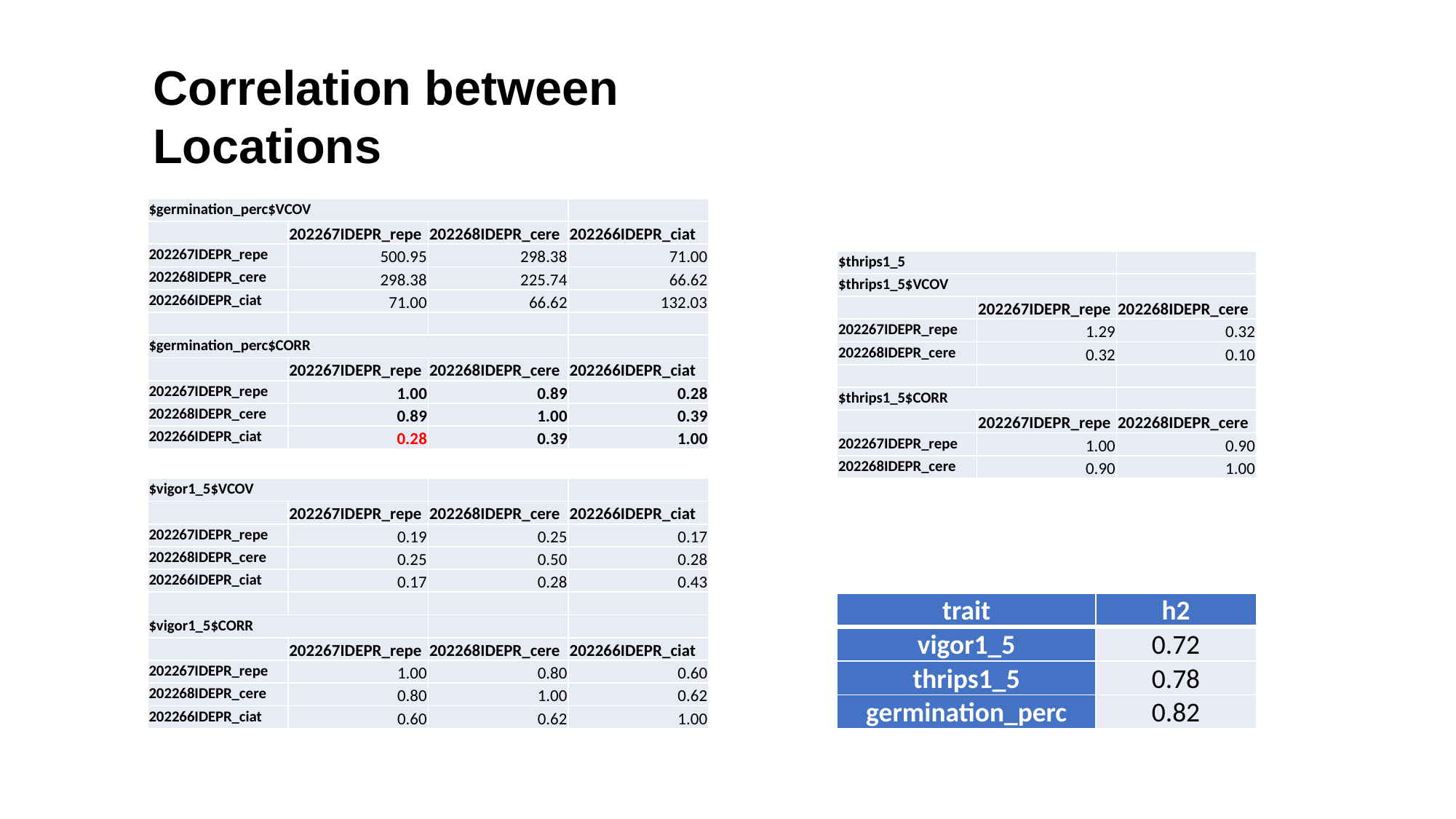

Correlation between Locations
| $germination\_perc$VCOV |  |  |  |
| --- | --- | --- | --- |
|  | 202267IDEPR\_repe | 202268IDEPR\_cere | 202266IDEPR\_ciat |
| 202267IDEPR\_repe | 500.95 | 298.38 | 71.00 |
| 202268IDEPR\_cere | 298.38 | 225.74 | 66.62 |
| 202266IDEPR\_ciat | 71.00 | 66.62 | 132.03 |
|  |  |  |  |
| $germination\_perc$CORR |  |  |  |
|  | 202267IDEPR\_repe | 202268IDEPR\_cere | 202266IDEPR\_ciat |
| 202267IDEPR\_repe | 1.00 | 0.89 | 0.28 |
| 202268IDEPR\_cere | 0.89 | 1.00 | 0.39 |
| 202266IDEPR\_ciat | 0.28 | 0.39 | 1.00 |
| $thrips1\_5 |  |  |
| --- | --- | --- |
| $thrips1\_5$VCOV |  |  |
|  | 202267IDEPR\_repe | 202268IDEPR\_cere |
| 202267IDEPR\_repe | 1.29 | 0.32 |
| 202268IDEPR\_cere | 0.32 | 0.10 |
|  |  |  |
| $thrips1\_5$CORR |  |  |
|  | 202267IDEPR\_repe | 202268IDEPR\_cere |
| 202267IDEPR\_repe | 1.00 | 0.90 |
| 202268IDEPR\_cere | 0.90 | 1.00 |
| $vigor1\_5$VCOV |  |  |  |
| --- | --- | --- | --- |
|  | 202267IDEPR\_repe | 202268IDEPR\_cere | 202266IDEPR\_ciat |
| 202267IDEPR\_repe | 0.19 | 0.25 | 0.17 |
| 202268IDEPR\_cere | 0.25 | 0.50 | 0.28 |
| 202266IDEPR\_ciat | 0.17 | 0.28 | 0.43 |
|  |  |  |  |
| $vigor1\_5$CORR |  |  |  |
|  | 202267IDEPR\_repe | 202268IDEPR\_cere | 202266IDEPR\_ciat |
| 202267IDEPR\_repe | 1.00 | 0.80 | 0.60 |
| 202268IDEPR\_cere | 0.80 | 1.00 | 0.62 |
| 202266IDEPR\_ciat | 0.60 | 0.62 | 1.00 |
| trait | h2 |
| --- | --- |
| vigor1\_5 | 0.72 |
| thrips1\_5 | 0.78 |
| germination\_perc | 0.82 |